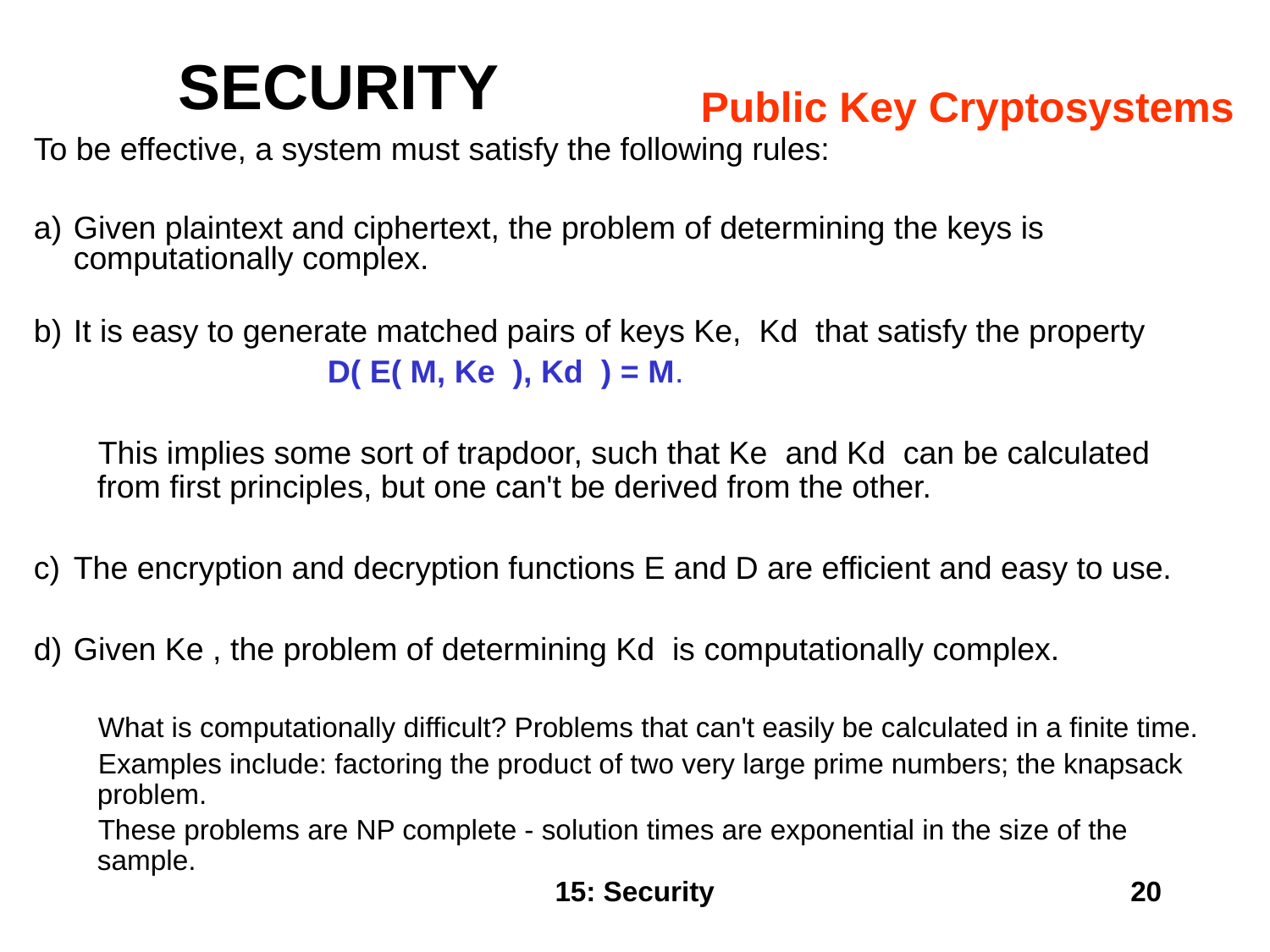

# SECURITY
Public Key Cryptosystems
To be effective, a system must satisfy the following rules:

Given plaintext and ciphertext, the problem of determining the keys is computationally complex.

It is easy to generate matched pairs of keys Ke,  Kd  that satisfy the property
			D( E( M, Ke  ), Kd  ) = M.

This implies some sort of trapdoor, such that Ke  and Kd  can be calculated from first principles, but one can't be derived from the other.

The encryption and decryption functions E and D are efficient and easy to use.

Given Ke , the problem of determining Kd  is computationally complex.

What is computationally difficult? Problems that can't easily be calculated in a finite time.
Examples include: factoring the product of two very large prime numbers; the knapsack problem.
These problems are NP complete - solution times are exponential in the size of the sample.
15: Security
20